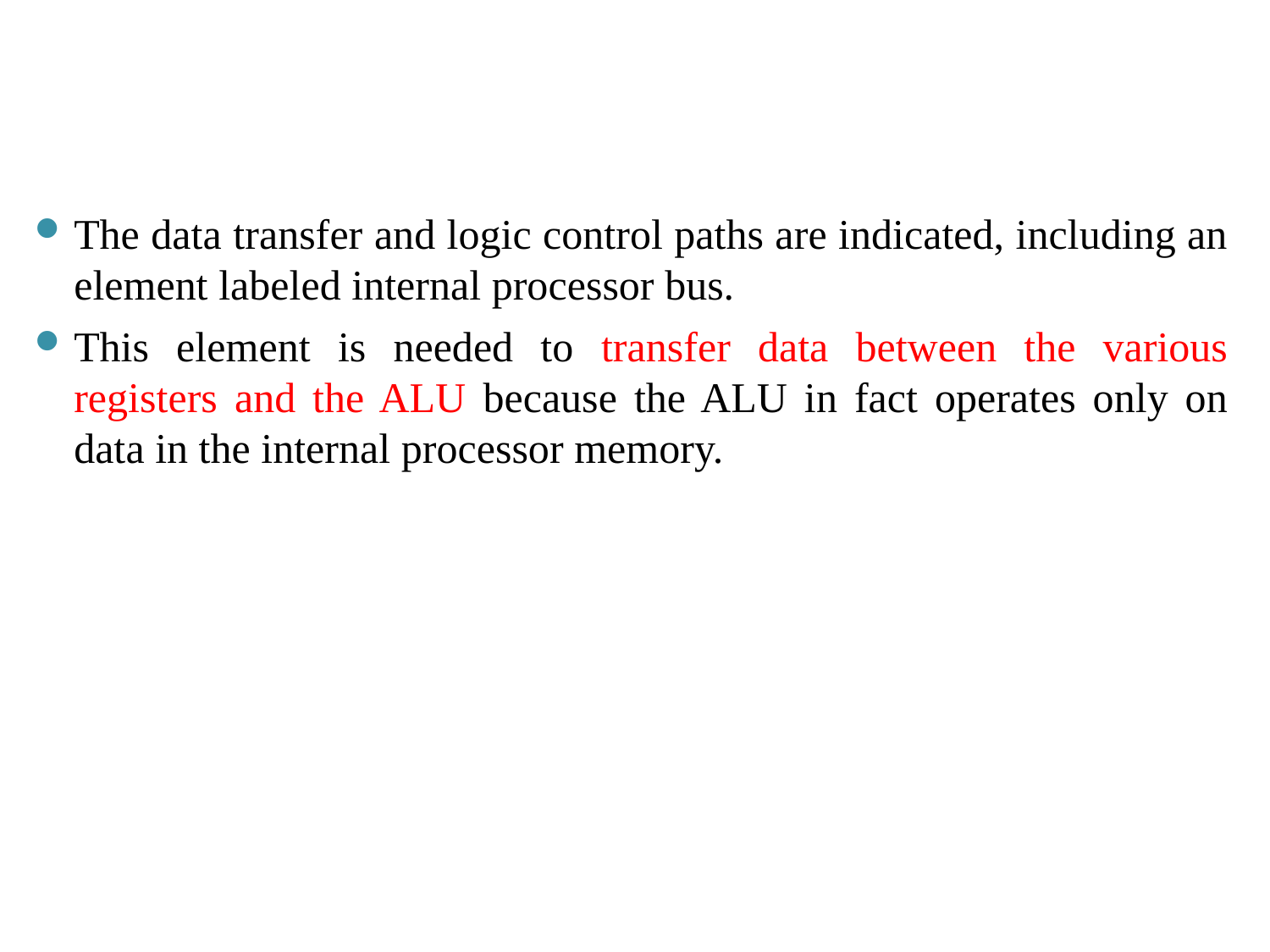

#
The data transfer and logic control paths are indicated, including an element labeled internal processor bus.
This element is needed to transfer data between the various registers and the ALU because the ALU in fact operates only on data in the internal processor memory.